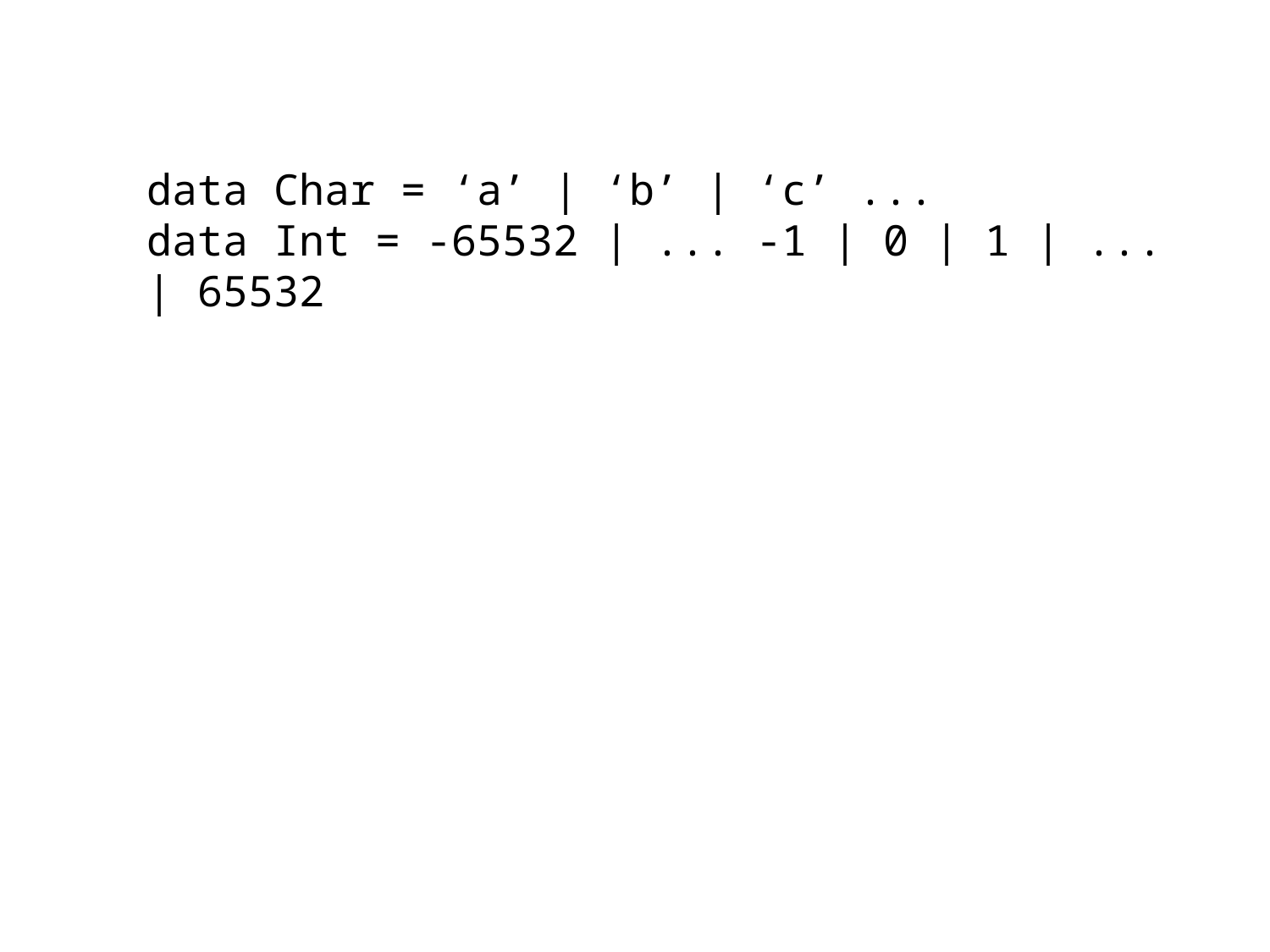

data Char = ‘a’ | ‘b’ | ‘c’ ...
data Int = -65532 | ... -1 | 0 | 1 | ... | 65532